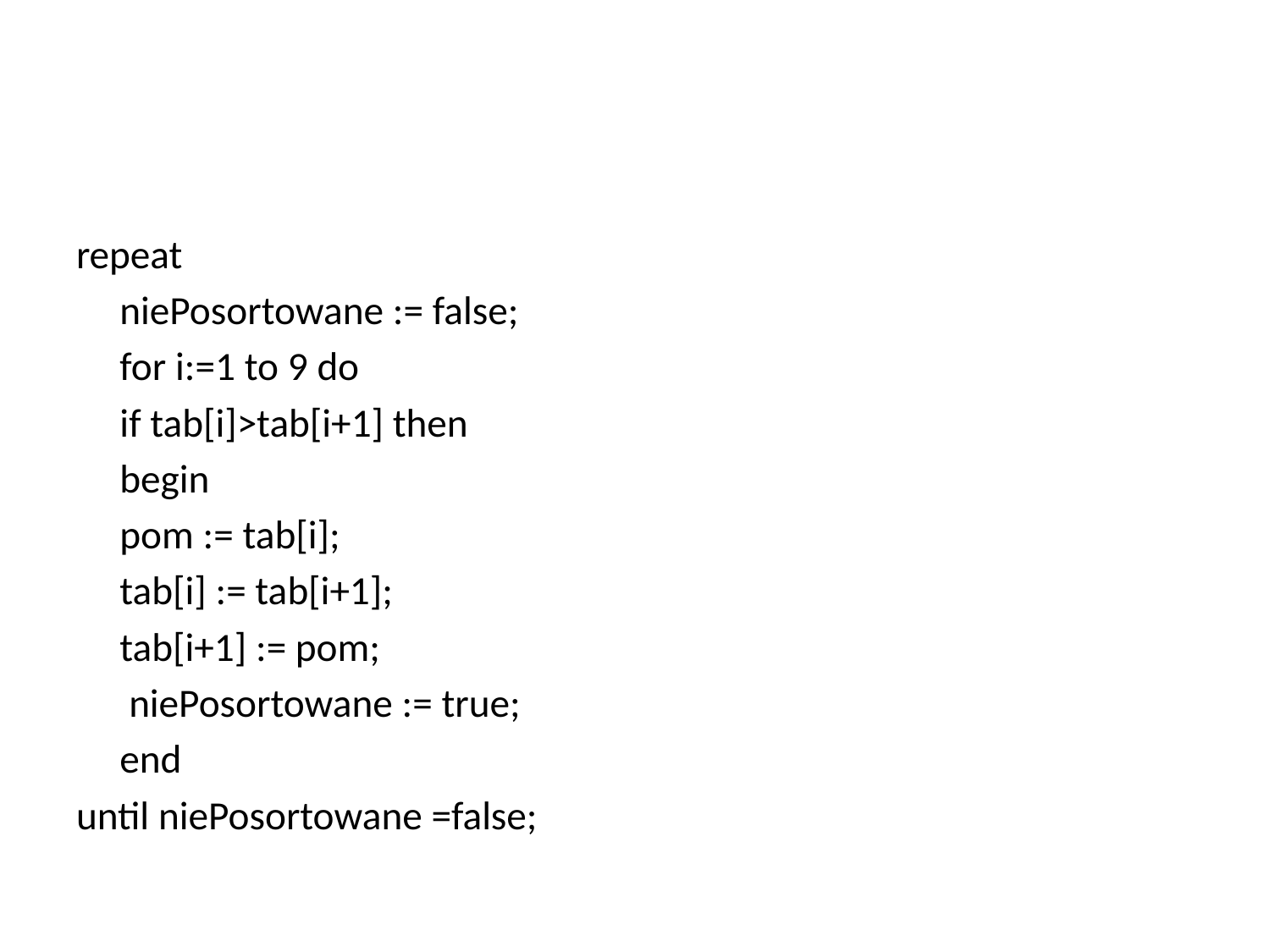

#
repeat
	niePosortowane := false;
	for i:=1 to 9 do
		if tab[i]>tab[i+1] then
			begin
				pom := tab[i];
				tab[i] := tab[i+1];
				tab[i+1] := pom;
				 niePosortowane := true;
			end
until niePosortowane =false;